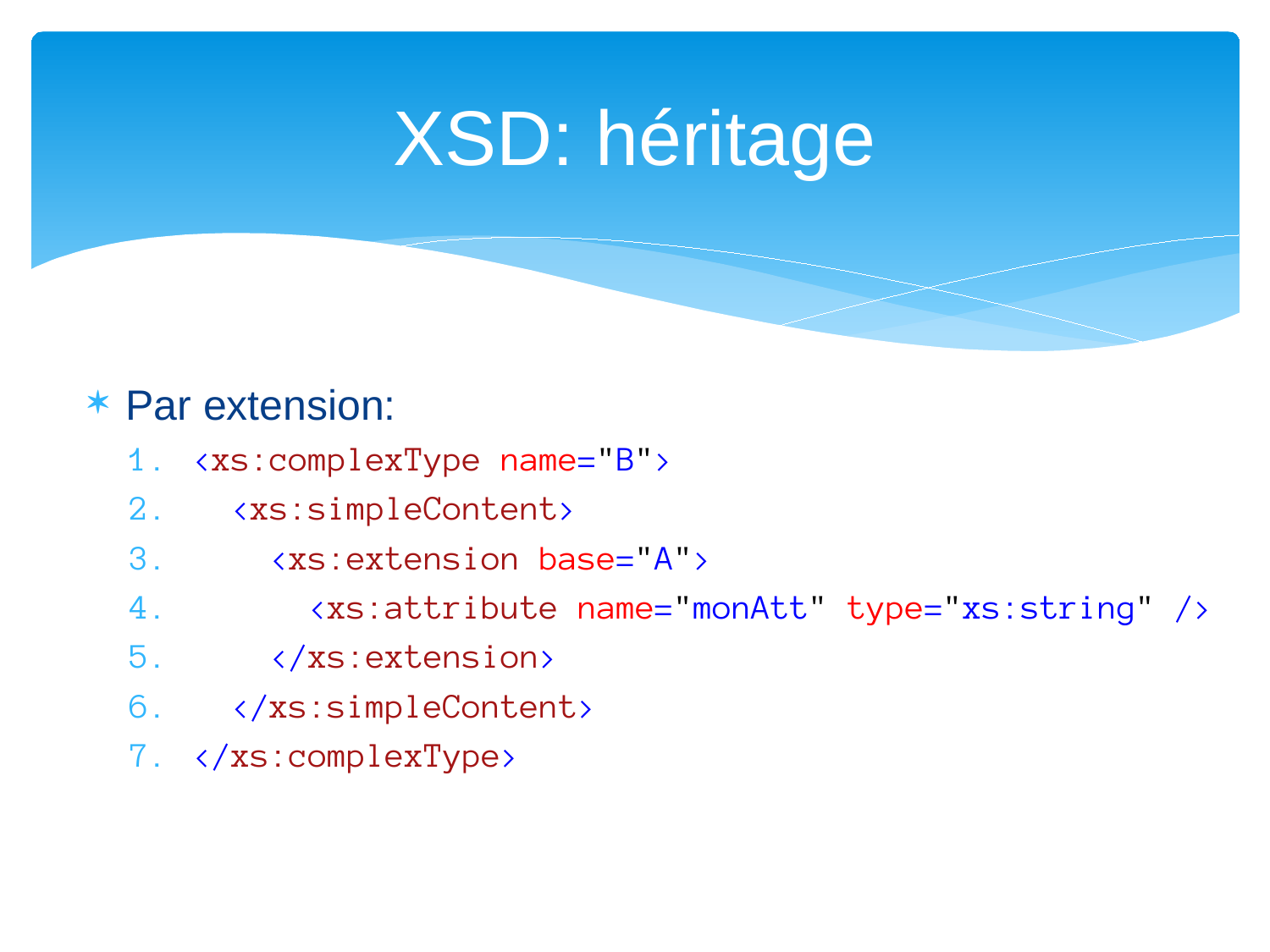

# XSD: héritage
Par extension:
<xs:complexType name="B">
  <xs:simpleContent>
    <xs:extension base="A">
      <xs:attribute name="monAtt" type="xs:string" />
    </xs:extension>
  </xs:simpleContent>
</xs:complexType>